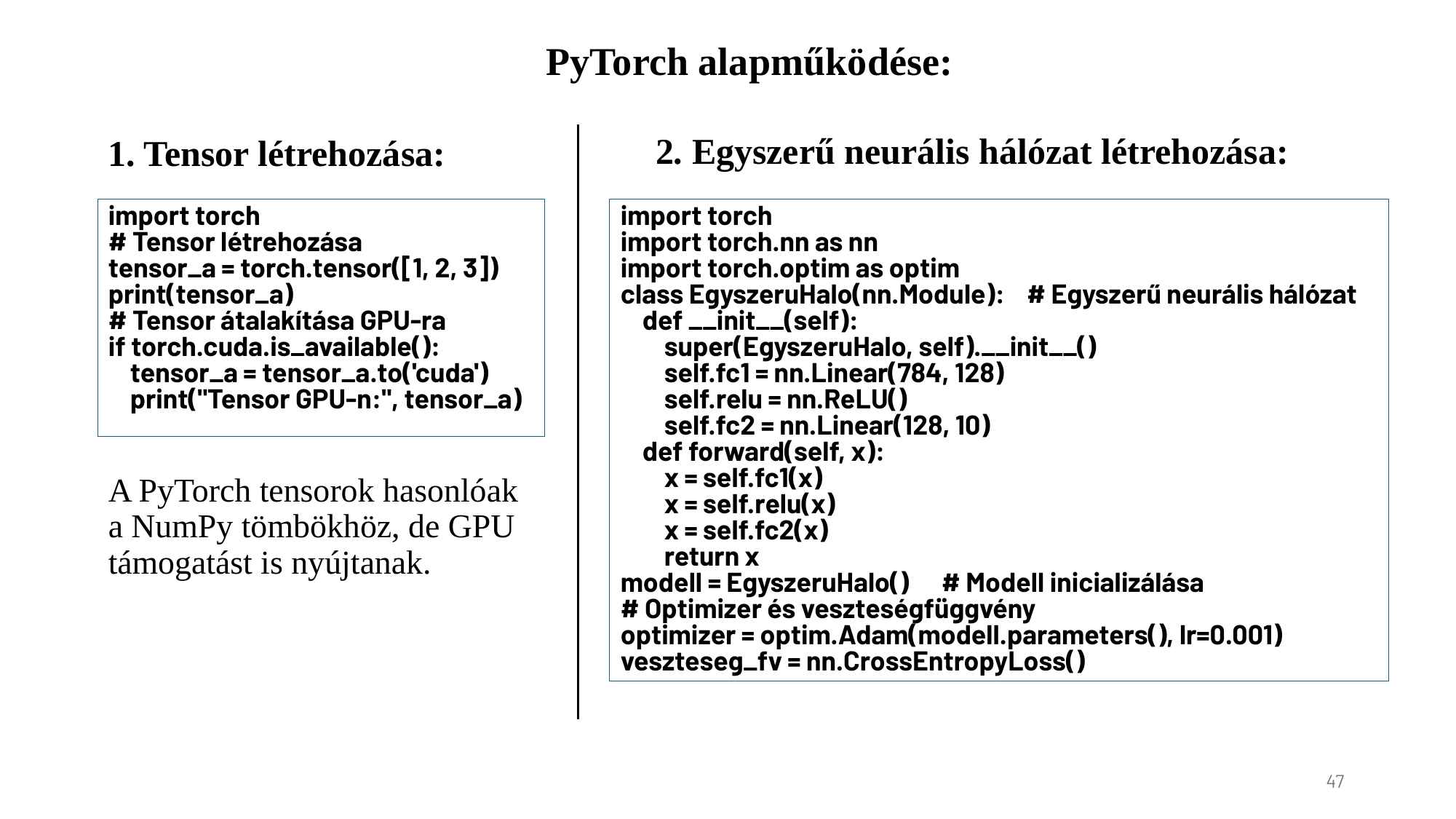

# PyTorch alapműködése:
2. Egyszerű neurális hálózat létrehozása:
1. Tensor létrehozása:
import torch
# Tensor létrehozása
tensor_a = torch.tensor([1, 2, 3])
print(tensor_a)
# Tensor átalakítása GPU-ra
if torch.cuda.is_available():
    tensor_a = tensor_a.to('cuda')
    print("Tensor GPU-n:", tensor_a)
import torch
import torch.nn as nn
import torch.optim as optim
class EgyszeruHalo(nn.Module):    # Egyszerű neurális hálózat
    def __init__(self):
        super(EgyszeruHalo, self).__init__()
        self.fc1 = nn.Linear(784, 128)
        self.relu = nn.ReLU()
        self.fc2 = nn.Linear(128, 10)
    def forward(self, x):
        x = self.fc1(x)
        x = self.relu(x)
        x = self.fc2(x)
        return x
modell = EgyszeruHalo()      # Modell inicializálása
# Optimizer és veszteségfüggvény
optimizer = optim.Adam(modell.parameters(), lr=0.001)
veszteseg_fv = nn.CrossEntropyLoss()
A PyTorch tensorok hasonlóak a NumPy tömbökhöz, de GPU támogatást is nyújtanak.
47